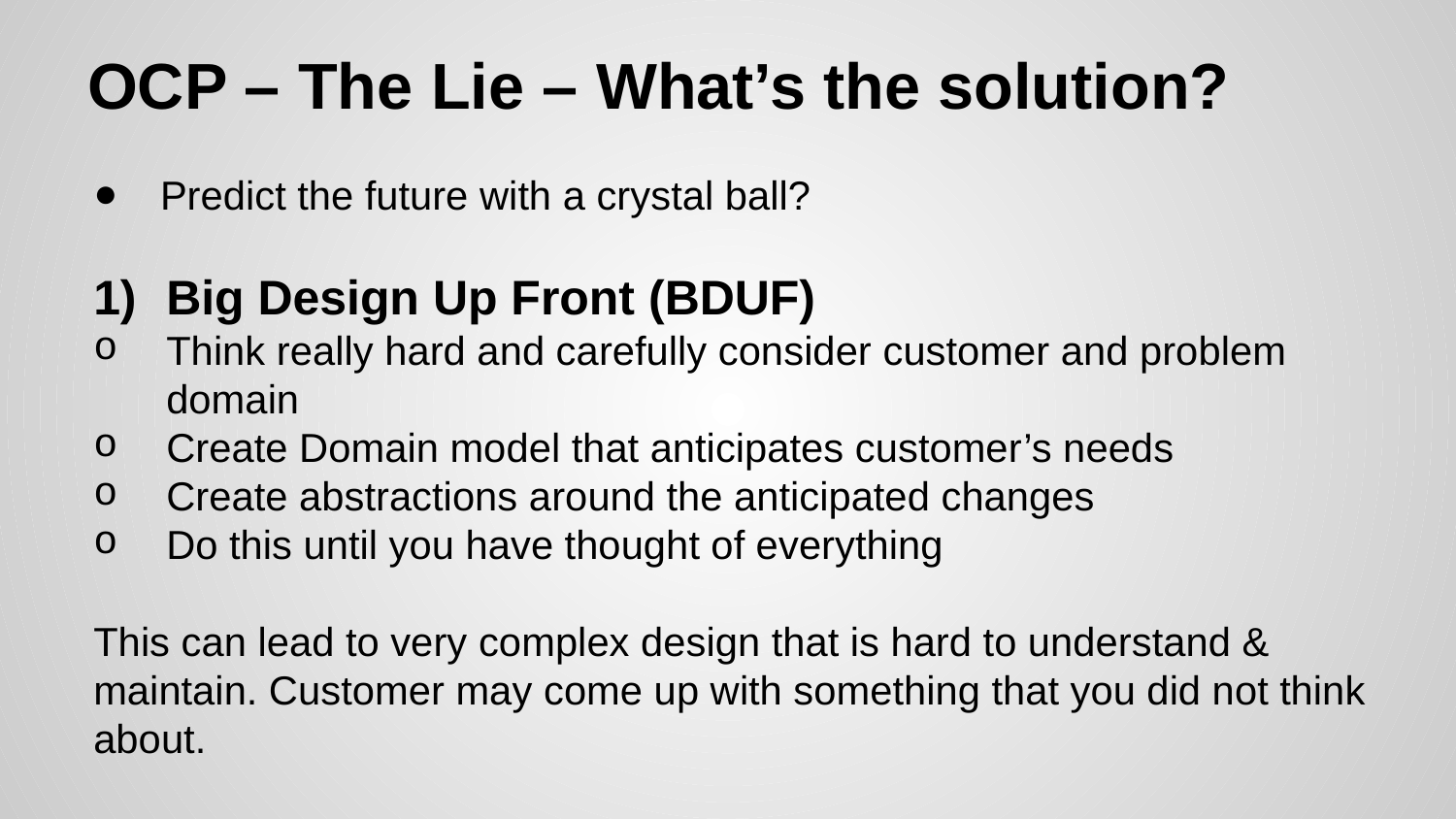

# OCP – The Lie – What’s the solution?
Predict the future with a crystal ball?

Big Design Up Front (BDUF)
Think really hard and carefully consider customer and problem domain
Create Domain model that anticipates customer’s needs
Create abstractions around the anticipated changes
Do this until you have thought of everything

This can lead to very complex design that is hard to understand & maintain. Customer may come up with something that you did not think about.